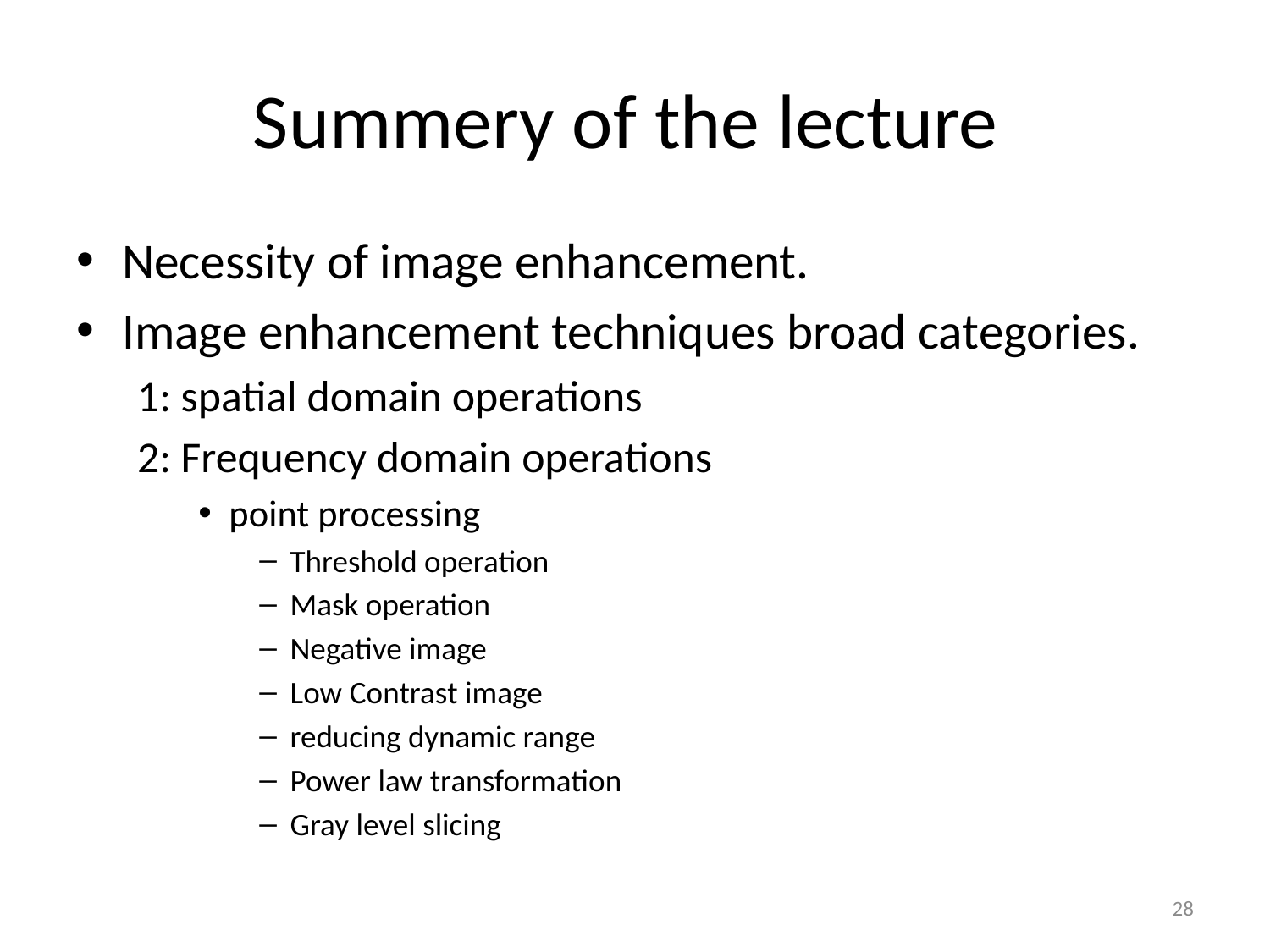

# Summery of the lecture
Necessity of image enhancement.
Image enhancement techniques broad categories.
1: spatial domain operations
2: Frequency domain operations
point processing
Threshold operation
Mask operation
Negative image
Low Contrast image
reducing dynamic range
Power law transformation
Gray level slicing
28